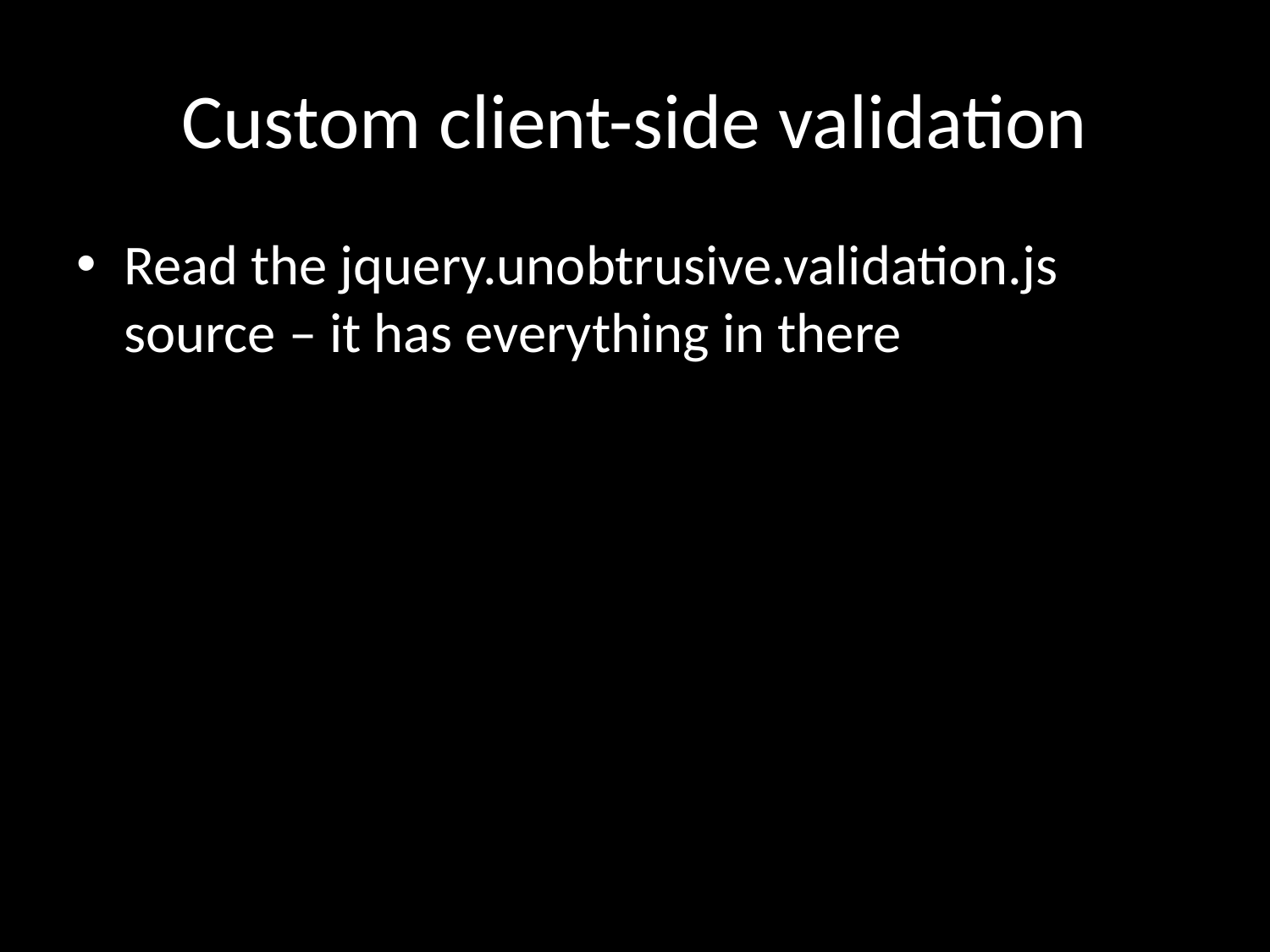

# Custom client-side validation
Read the jquery.unobtrusive.validation.js source – it has everything in there